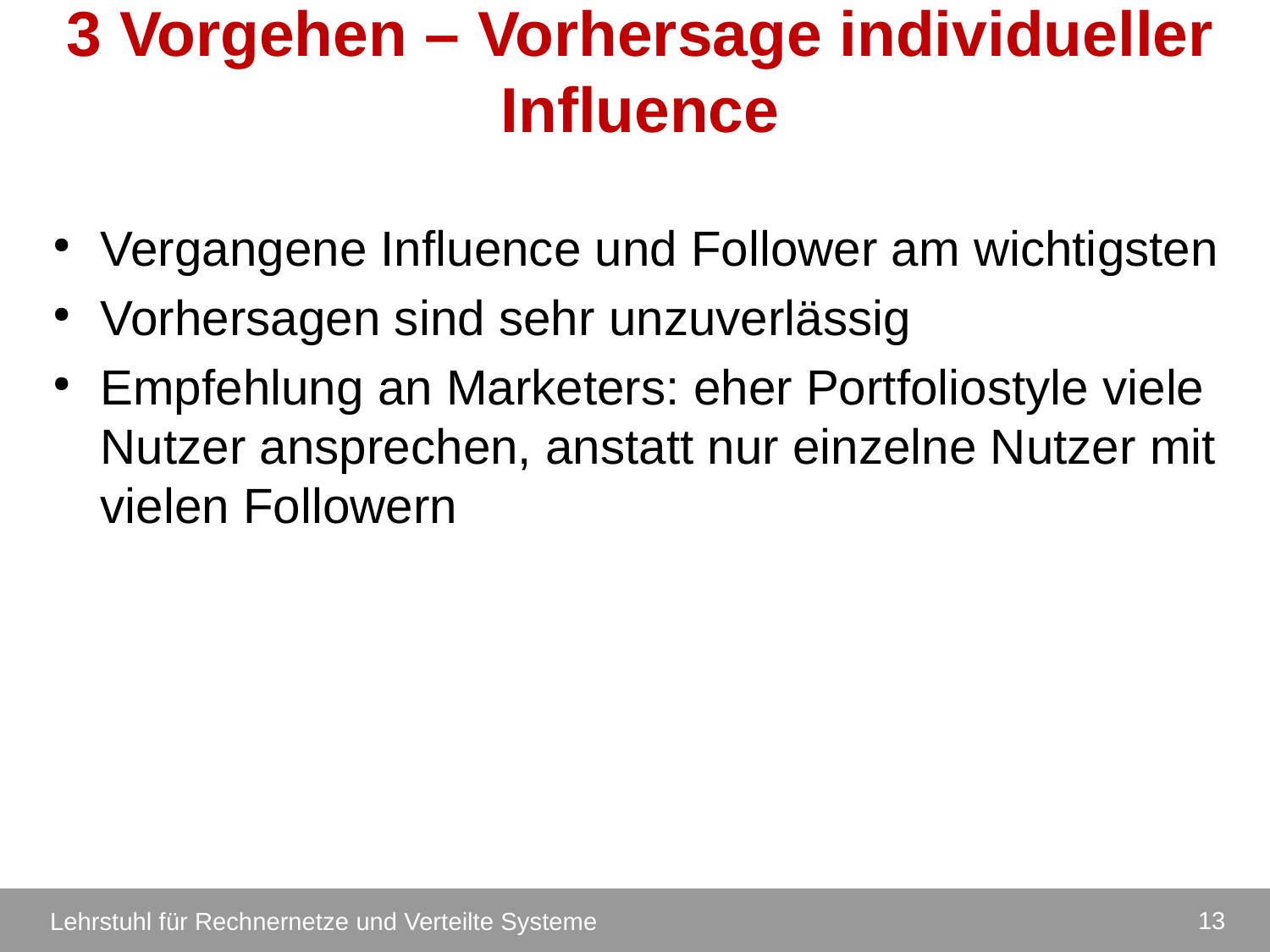

# 3 Vorgehen – Vorhersage individueller Influence

Vergangene Influence und Follower am wichtigsten
Vorhersagen sind sehr unzuverlässig
Empfehlung an Marketers: eher Portfoliostyle viele Nutzer ansprechen, anstatt nur einzelne Nutzer mit vielen Followern

13
Lehrstuhl für Rechnernetze und Verteilte Systeme